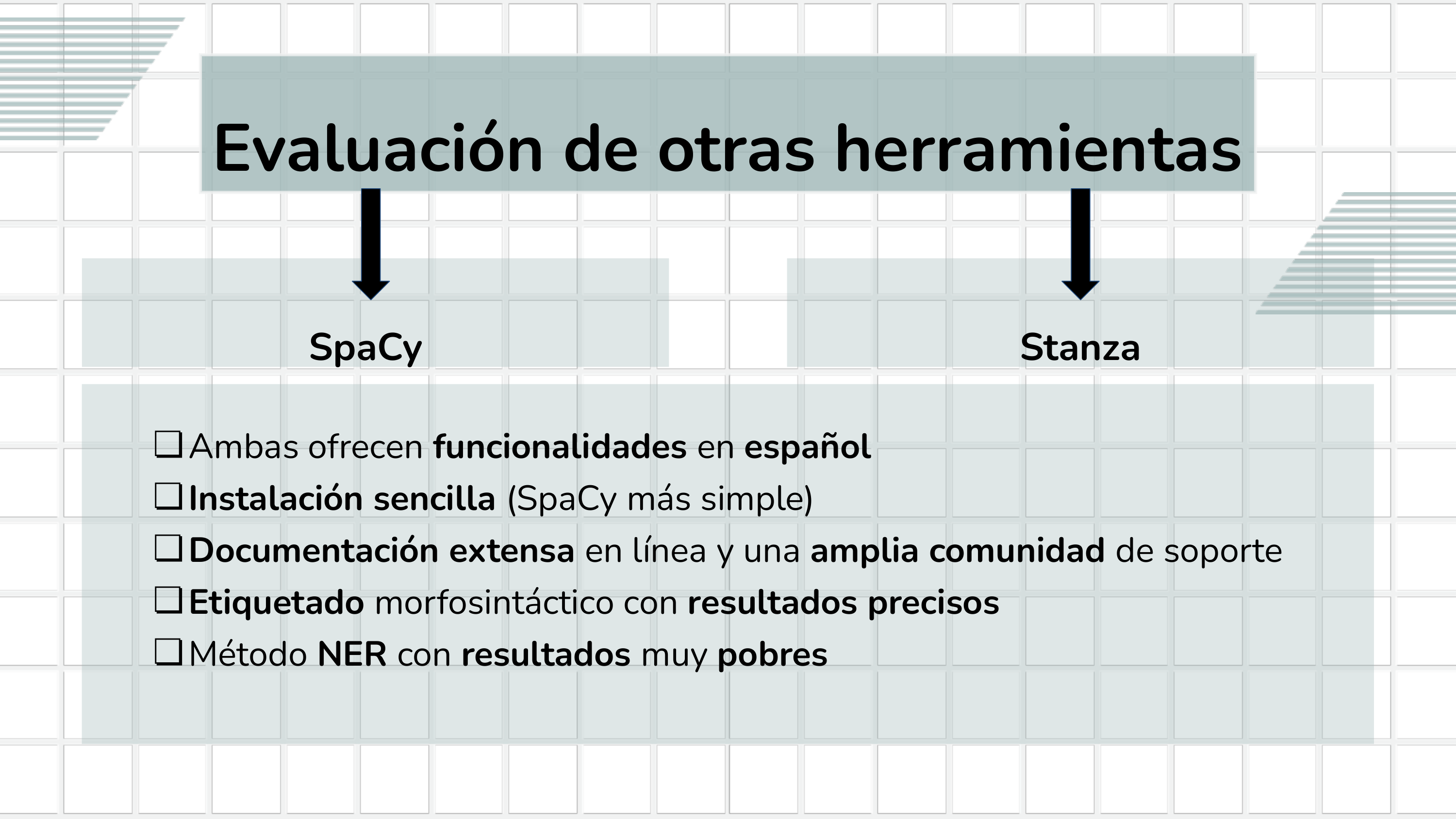

Evaluación de otras herramientas

SpaCy
Stanza

Ambas ofrecen funcionalidades en español
Instalación sencilla (SpaCy más simple)
Documentación extensa en línea y una amplia comunidad de soporte
Etiquetado morfosintáctico con resultados precisos
Método NER con resultados muy pobres